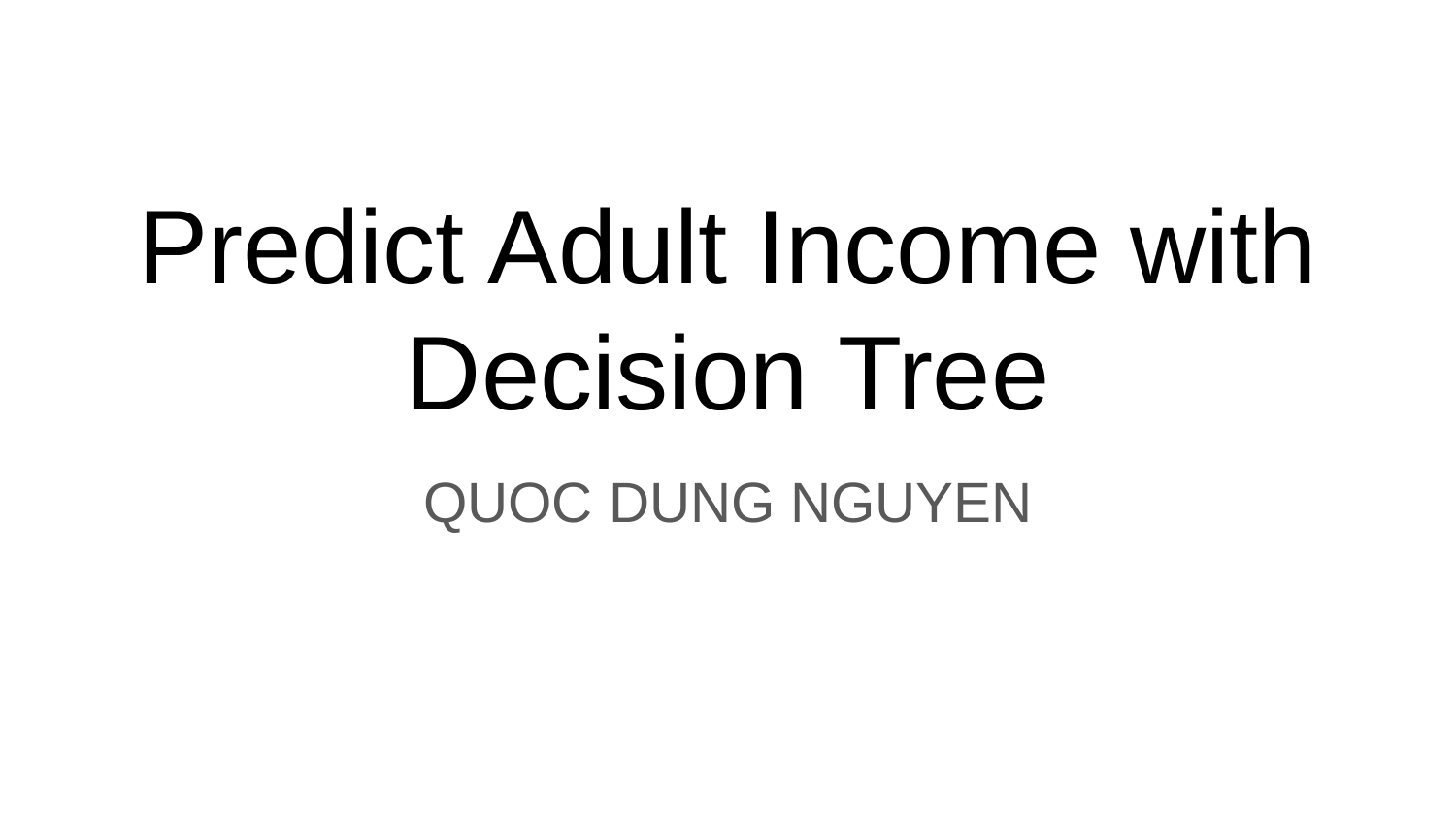

# Predict Adult Income with Decision Tree
QUOC DUNG NGUYEN